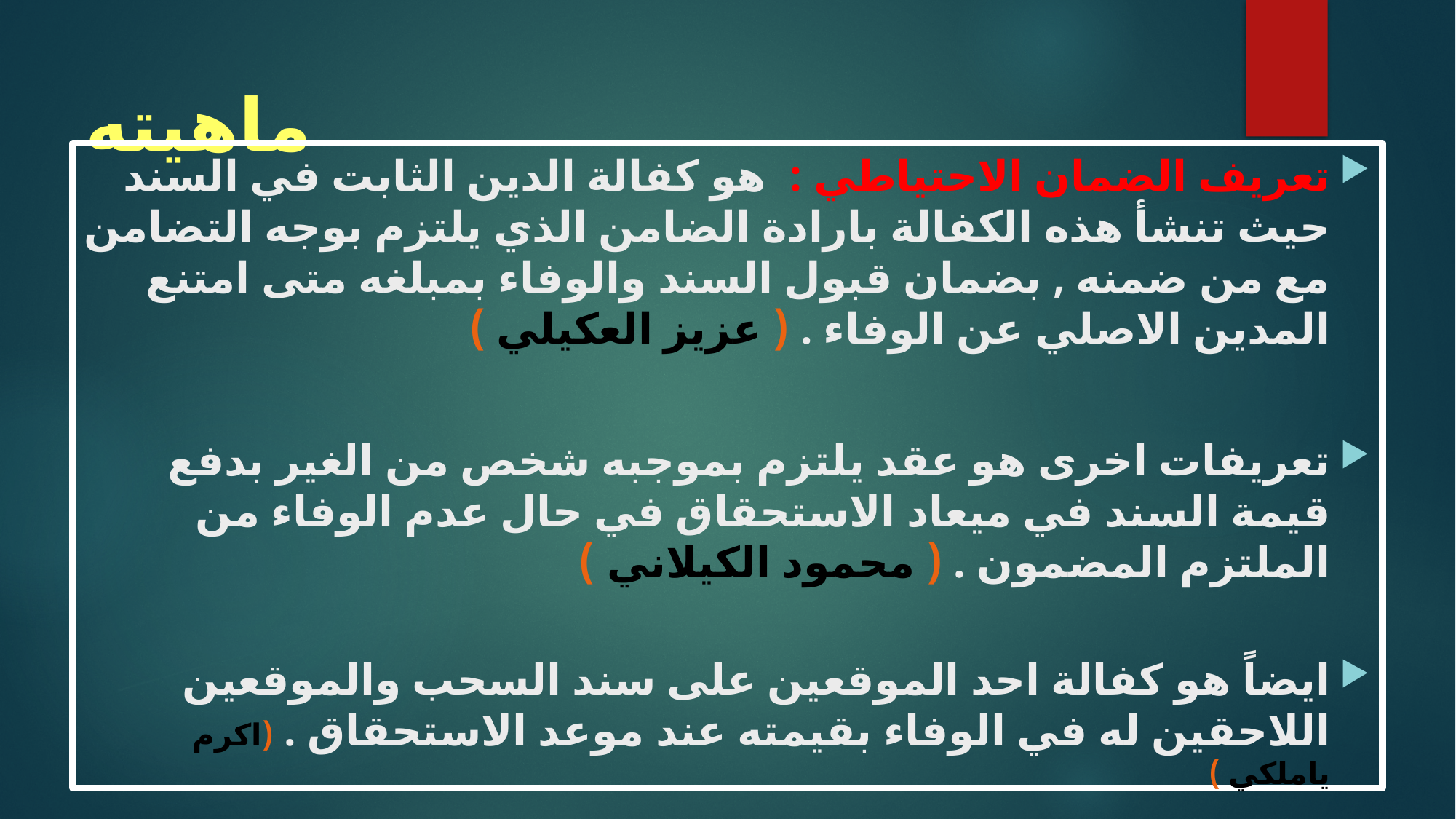

# ماهيته
تعريف الضمان الاحتياطي :  هو كفالة الدين الثابت في السند حيث تنشأ هذه الكفالة بارادة الضامن الذي يلتزم بوجه التضامن مع من ضمنه , بضمان قبول السند والوفاء بمبلغه متى امتنع المدين الاصلي عن الوفاء . ( عزيز العكيلي )

تعريفات اخرى هو عقد يلتزم بموجبه شخص من الغير بدفع قيمة السند في ميعاد الاستحقاق في حال عدم الوفاء من الملتزم المضمون . ( محمود الكيلاني )
ايضاً هو كفالة احد الموقعين على سند السحب والموقعين اللاحقين له في الوفاء بقيمته عند موعد الاستحقاق . (اكرم ياملكي )